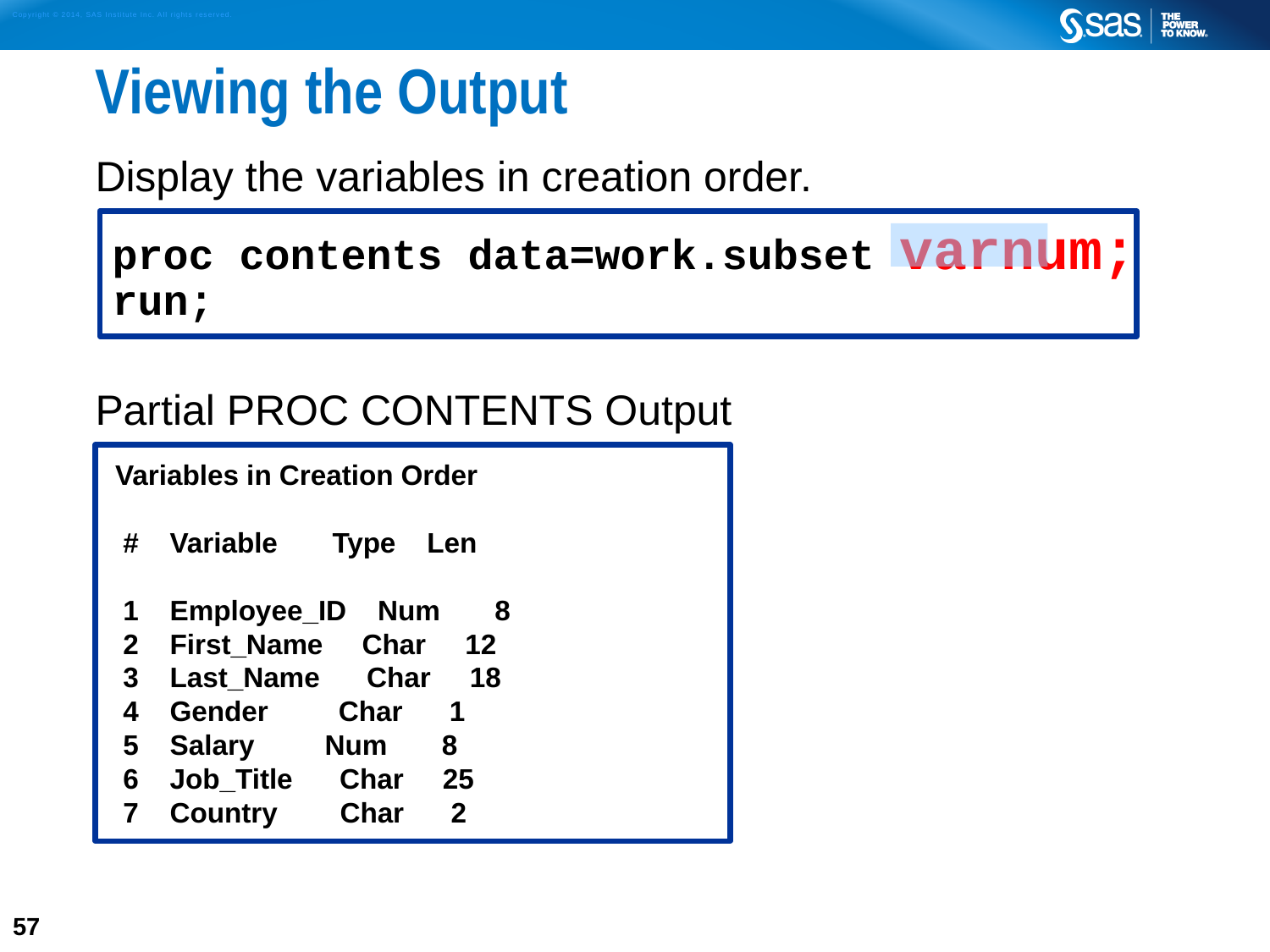

# Viewing the Output
Display the variables in creation order.

Partial PROC CONTENTS Output
proc contents data=work.subset varnum;
run;

 Variables in Creation Order

  #    Variable       Type    Len

  1    Employee_ID    Num       8
  2    First_Name     Char     12
  3    Last_Name      Char     18
  4    Gender         Char      1
  5    Salary         Num       8
  6    Job_Title      Char     25
  7    Country        Char      2

57